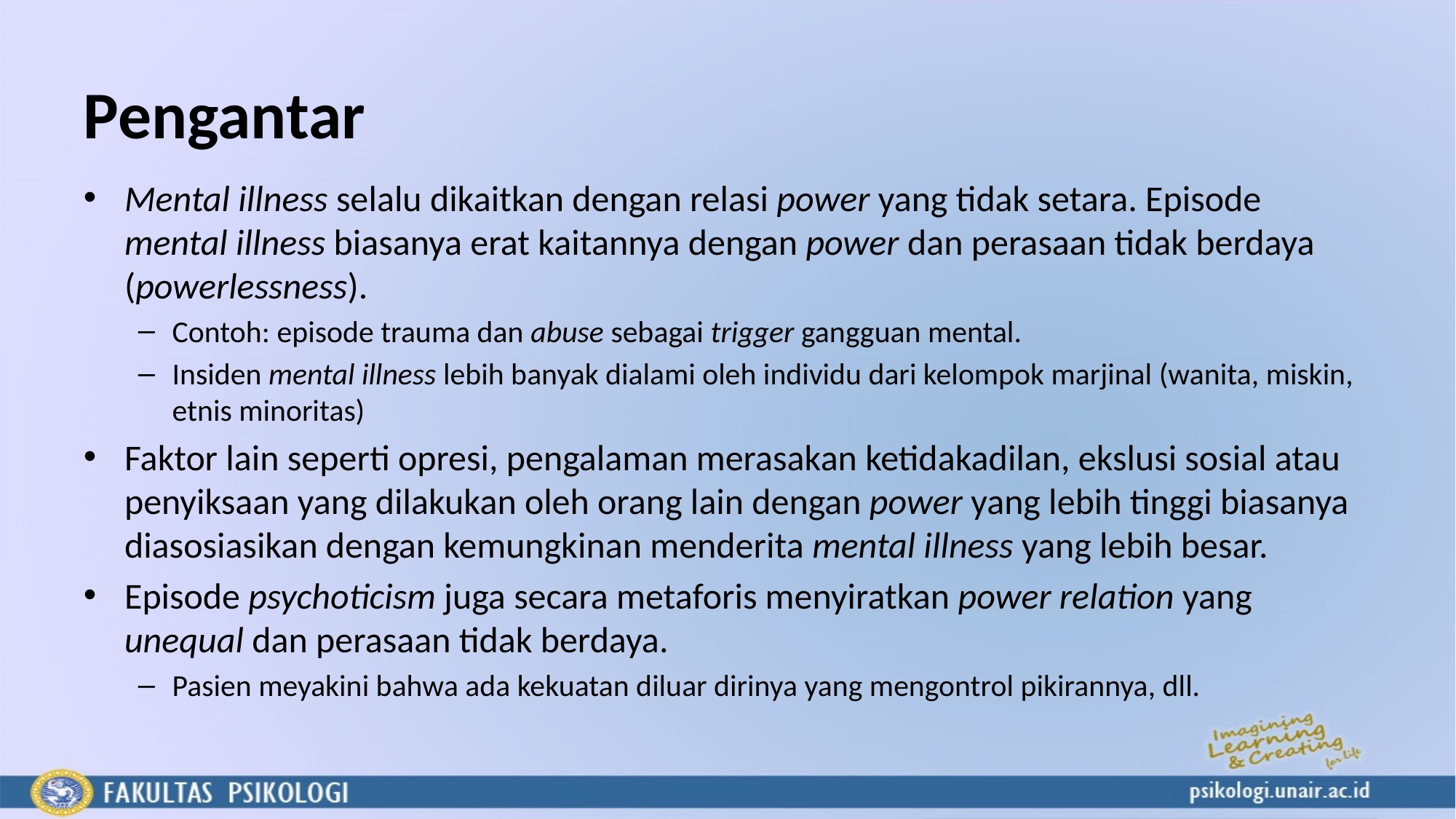

# Pengantar
Mental illness selalu dikaitkan dengan relasi power yang tidak setara. Episode mental illness biasanya erat kaitannya dengan power dan perasaan tidak berdaya (powerlessness).
Contoh: episode trauma dan abuse sebagai trigger gangguan mental.
Insiden mental illness lebih banyak dialami oleh individu dari kelompok marjinal (wanita, miskin, etnis minoritas)
Faktor lain seperti opresi, pengalaman merasakan ketidakadilan, ekslusi sosial atau penyiksaan yang dilakukan oleh orang lain dengan power yang lebih tinggi biasanya diasosiasikan dengan kemungkinan menderita mental illness yang lebih besar.
Episode psychoticism juga secara metaforis menyiratkan power relation yang unequal dan perasaan tidak berdaya.
Pasien meyakini bahwa ada kekuatan diluar dirinya yang mengontrol pikirannya, dll.